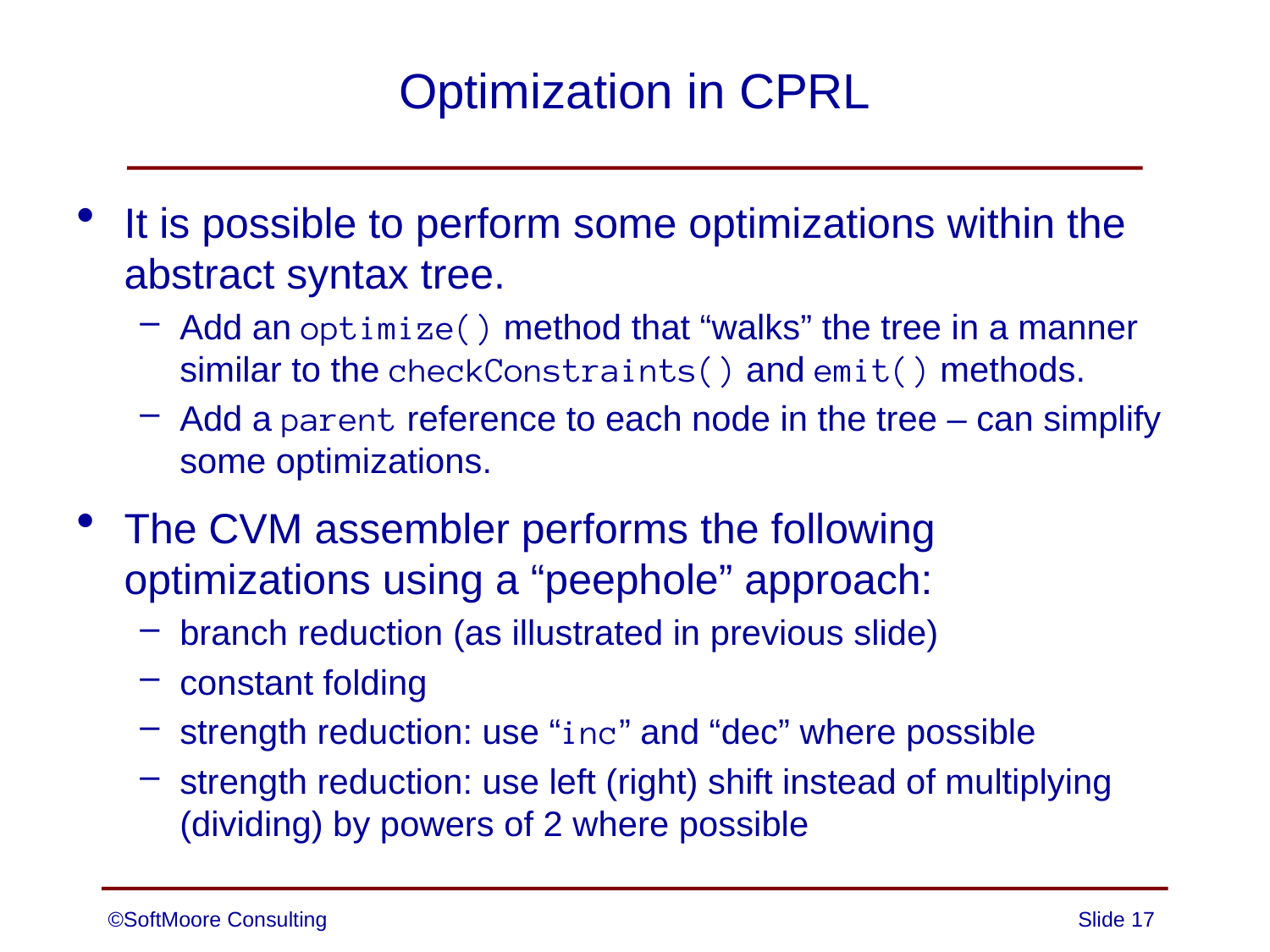

# Optimization in CPRL
It is possible to perform some optimizations within the abstract syntax tree.
Add an optimize() method that “walks” the tree in a manner similar to the checkConstraints() and emit() methods.
Add a parent reference to each node in the tree – can simplify some optimizations.
The CVM assembler performs the following optimizations using a “peephole” approach:
branch reduction (as illustrated in previous slide)
constant folding
strength reduction: use “inc” and “dec” where possible
strength reduction: use left (right) shift instead of multiplying (dividing) by powers of 2 where possible
©SoftMoore Consulting
Slide 17